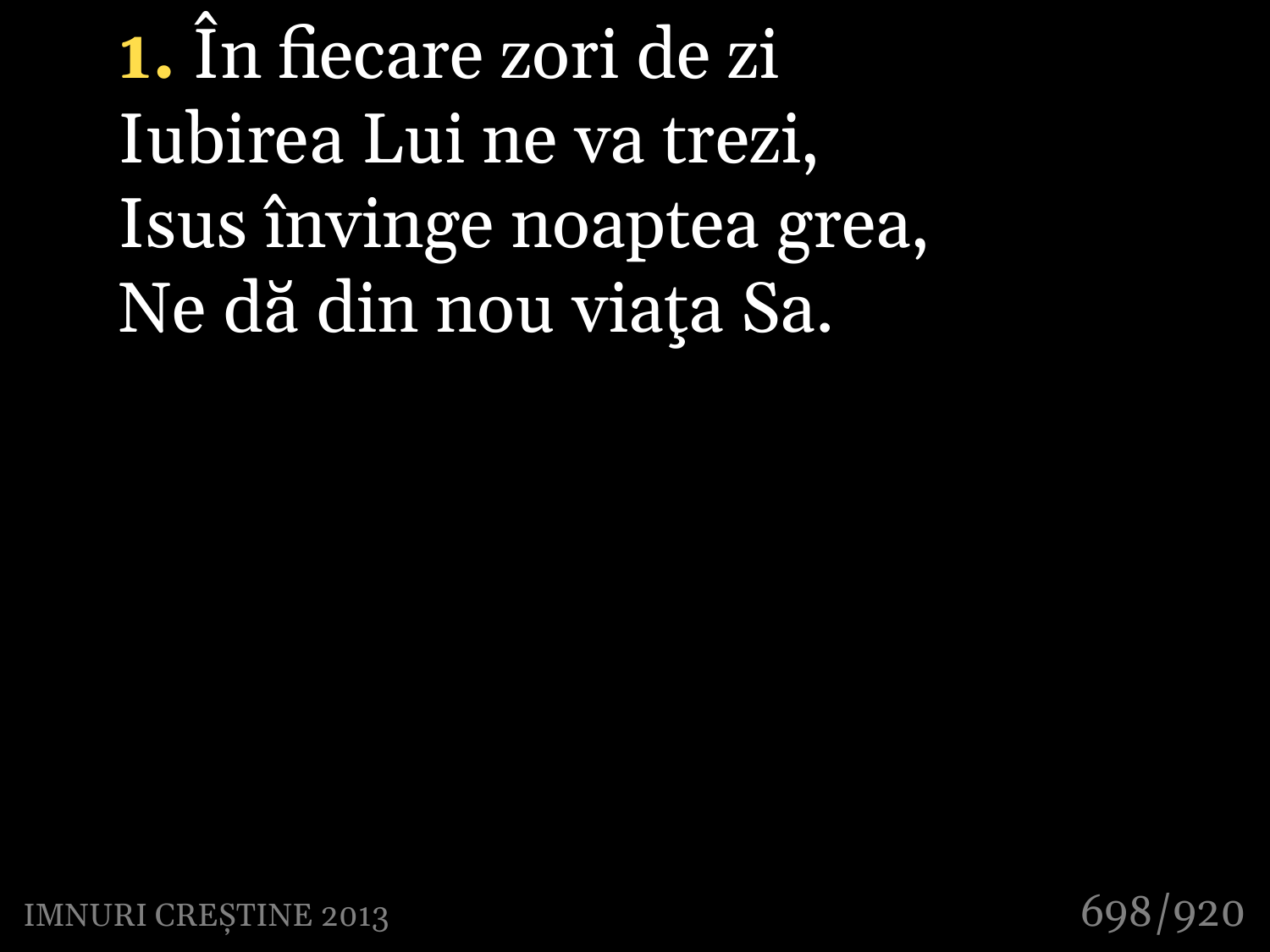

1. În fiecare zori de zi
Iubirea Lui ne va trezi,
Isus învinge noaptea grea,
Ne dă din nou viaţa Sa.
698/920
IMNURI CREȘTINE 2013